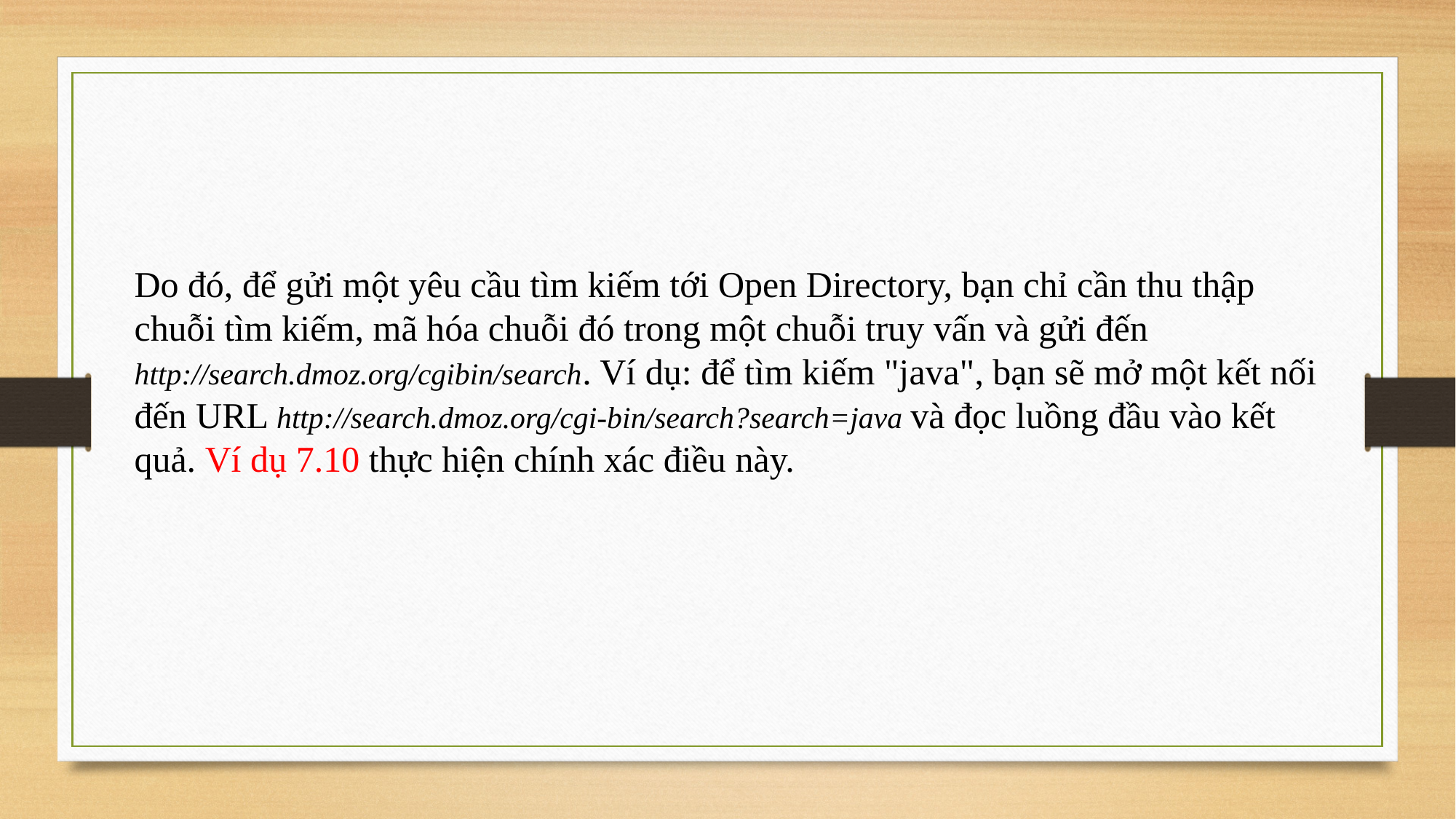

Do đó, để gửi một yêu cầu tìm kiếm tới Open Directory, bạn chỉ cần thu thập chuỗi tìm kiếm, mã hóa chuỗi đó trong một chuỗi truy vấn và gửi đến http://search.dmoz.org/cgibin/search. Ví dụ: để tìm kiếm "java", bạn sẽ mở một kết nối đến URL http://search.dmoz.org/cgi-bin/search?search=java và đọc luồng đầu vào kết quả. Ví dụ 7.10 thực hiện chính xác điều này.